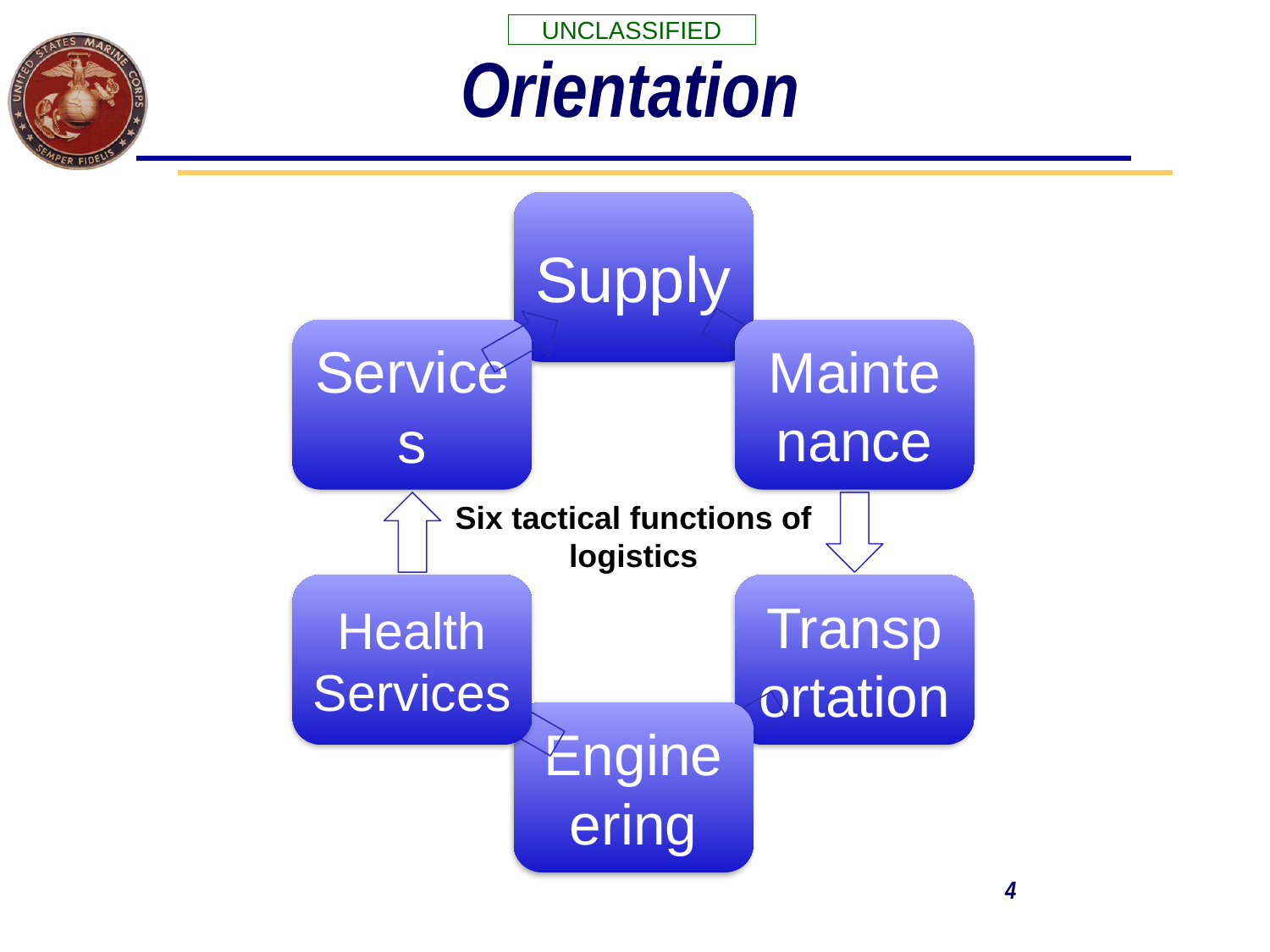

# Orientation
Supply
Transportation
Engineering
Health Services
Services
Maintenance

Six tactical functions of logistics
4